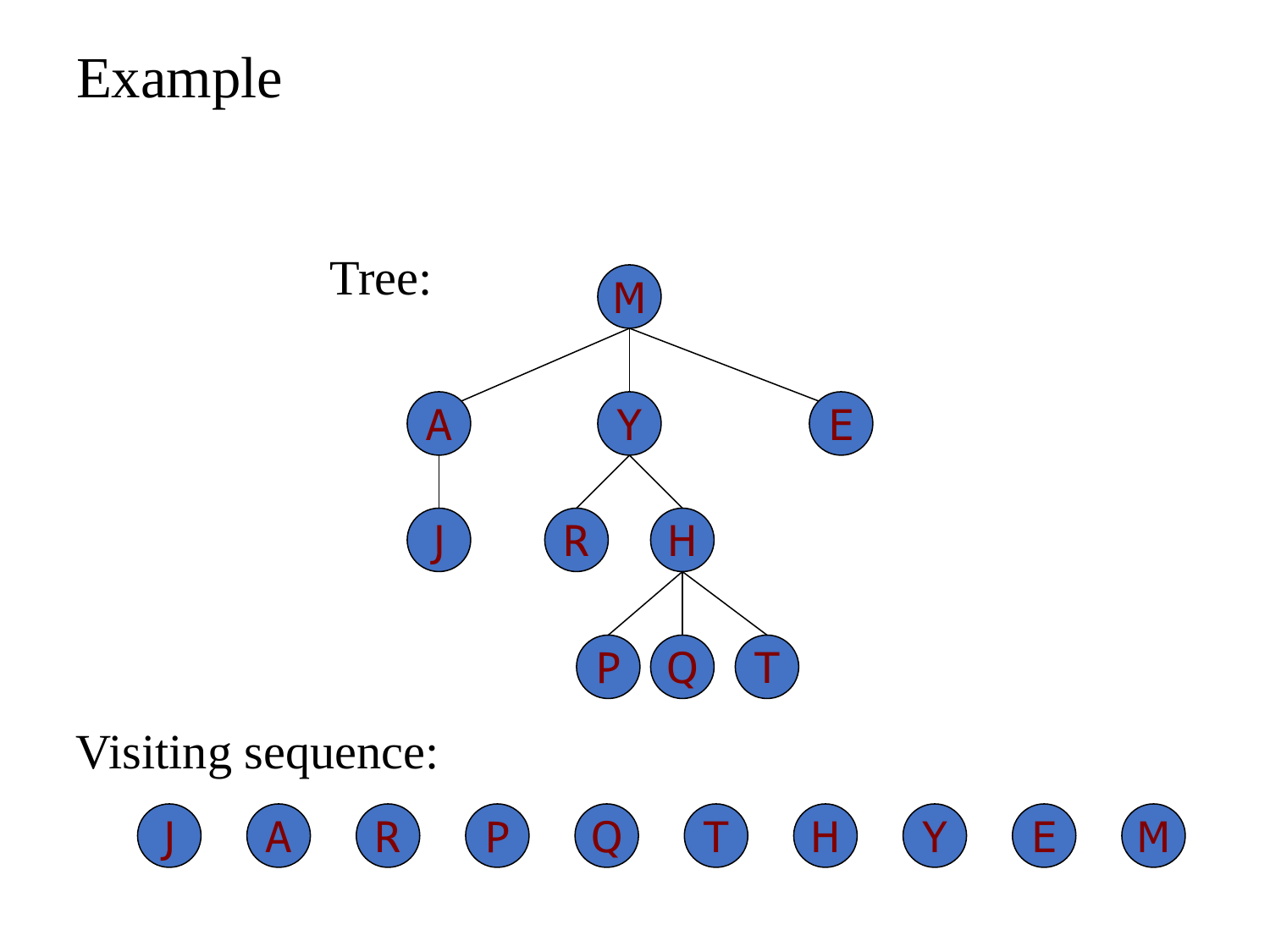

# Example

		Tree:

Visiting sequence:

M
A
Y
E
J
R
H
P
Q
T
J
A
R
P
Q
T
H
Y
E
M